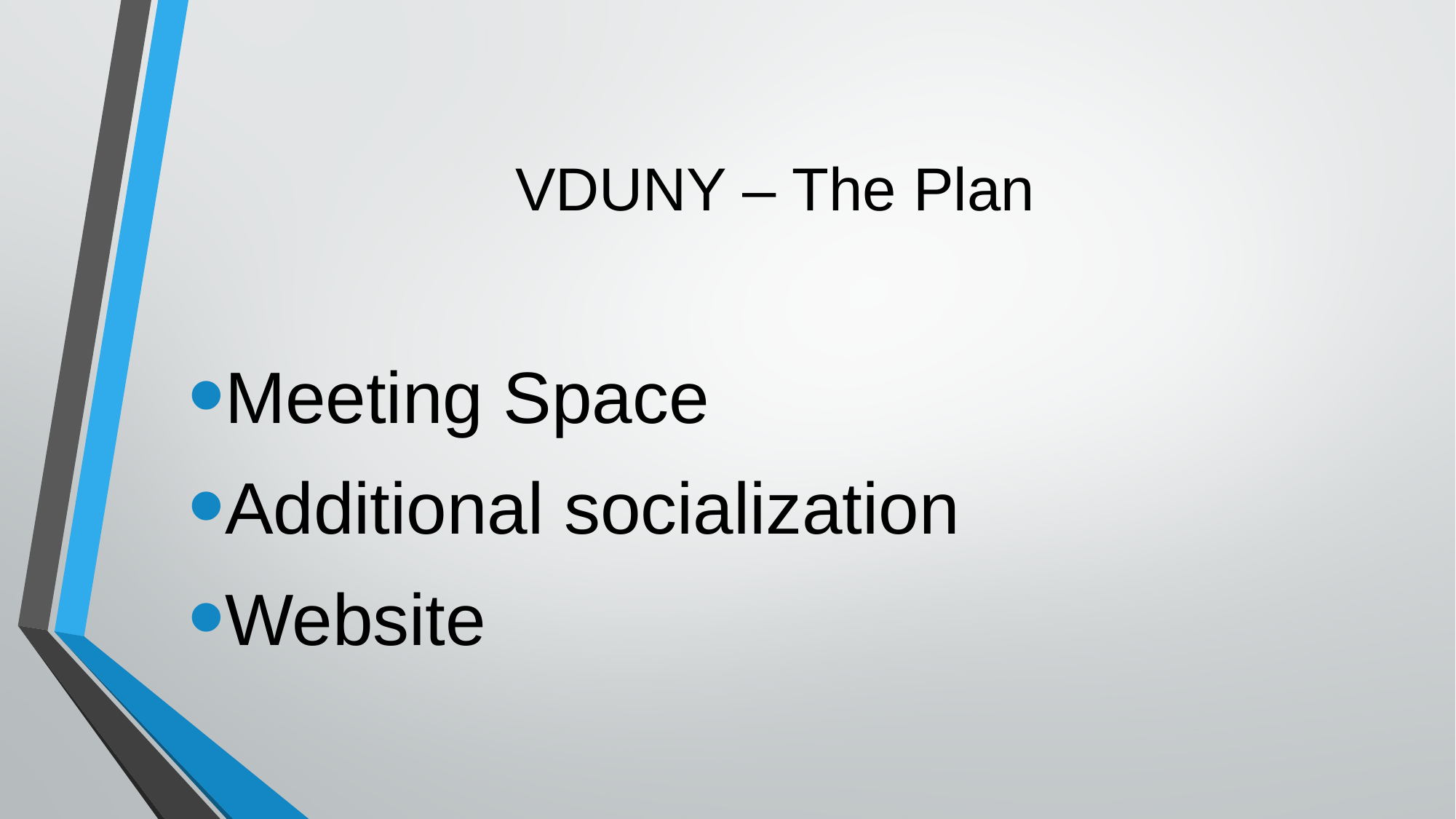

# VDUNY – The Plan
Meeting Space
Additional socialization
Website